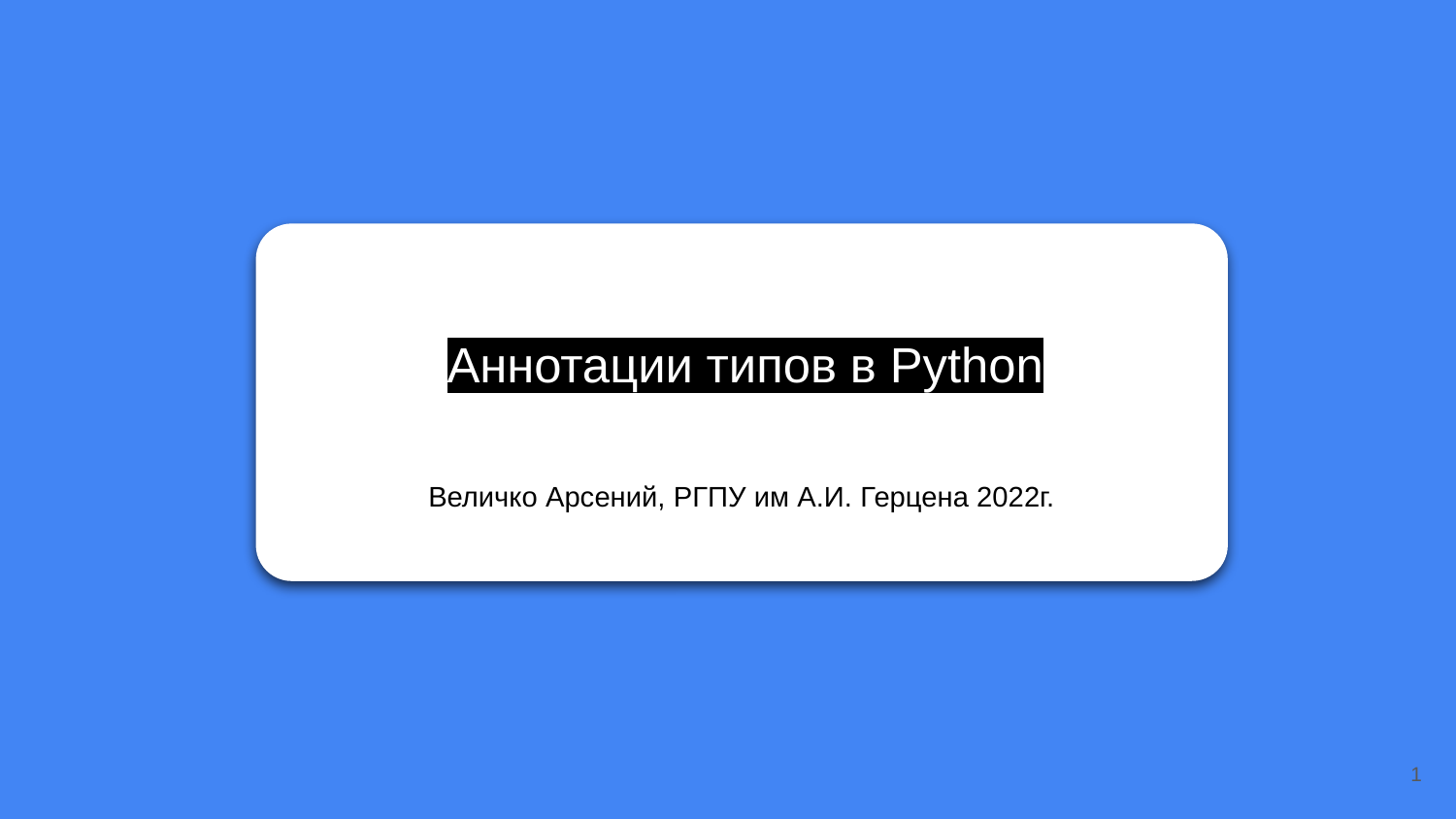

# Аннотации типов в Python
Величко Арсений, РГПУ им А.И. Герцена 2022г.
1